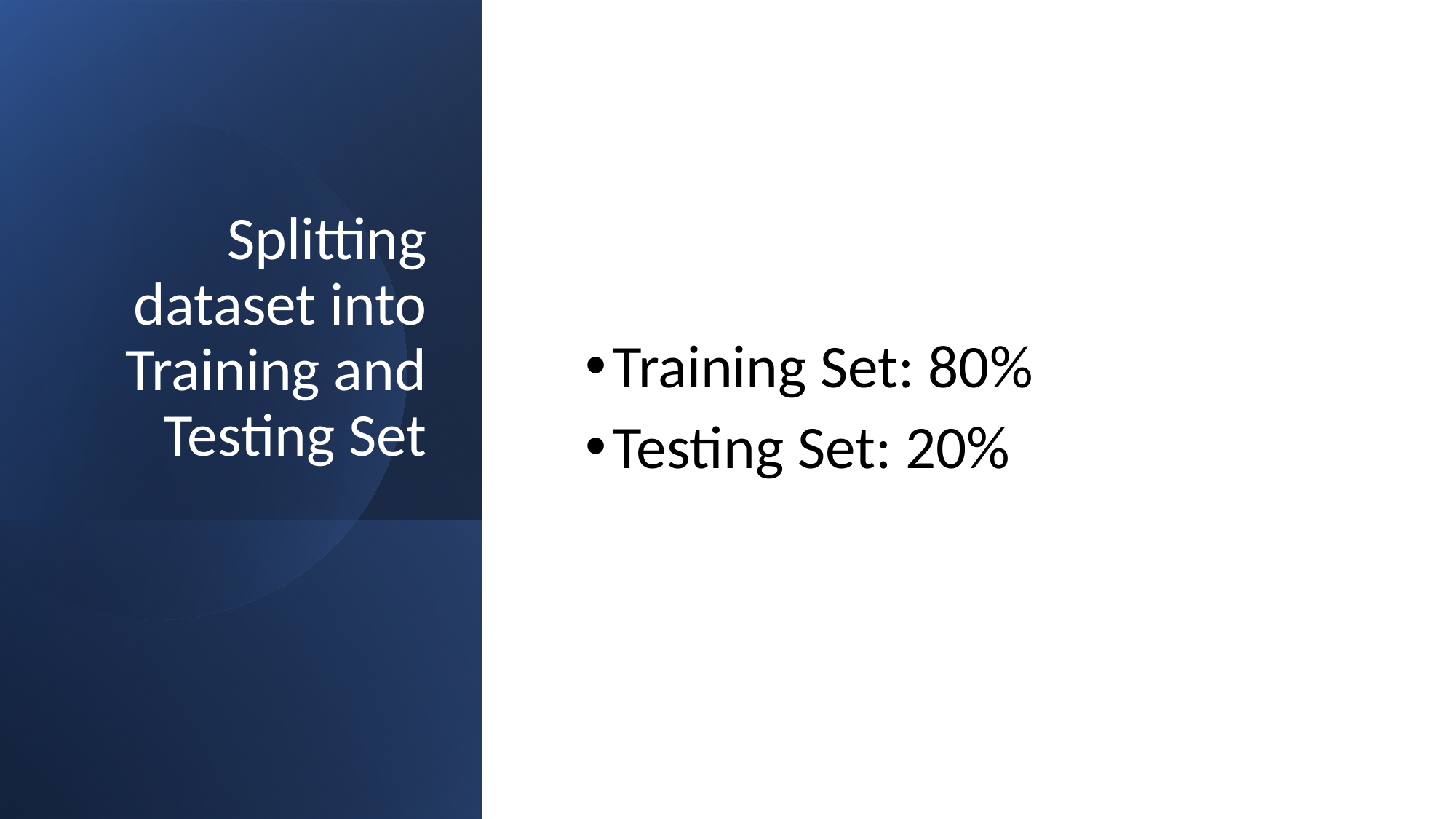

# Splitting dataset into Training and Testing Set
Training Set: 80%
Testing Set: 20%